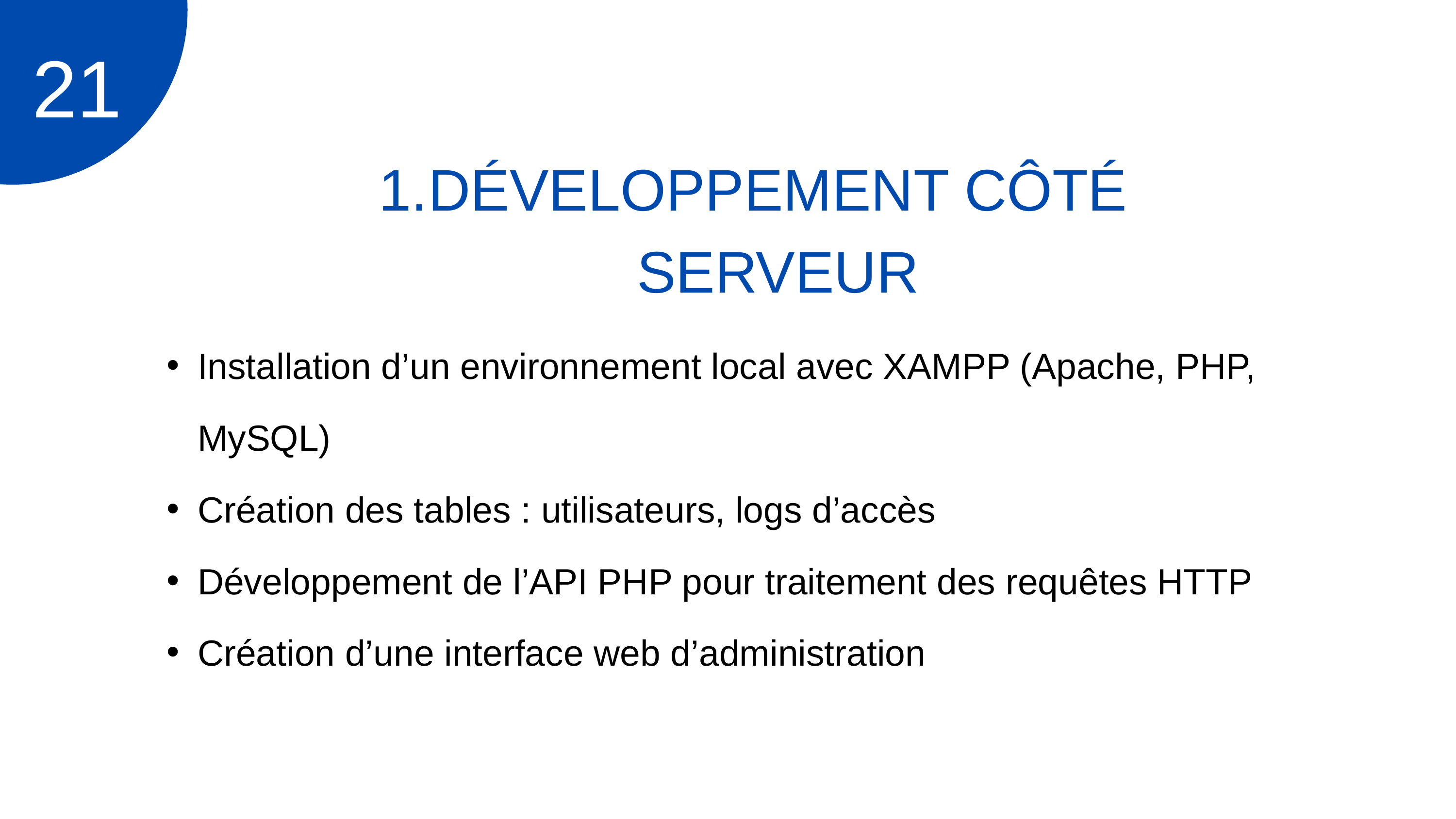

21
DÉVELOPPEMENT CÔTÉ SERVEUR
Installation d’un environnement local avec XAMPP (Apache, PHP, MySQL)
Création des tables : utilisateurs, logs d’accès
Développement de l’API PHP pour traitement des requêtes HTTP
Création d’une interface web d’administration